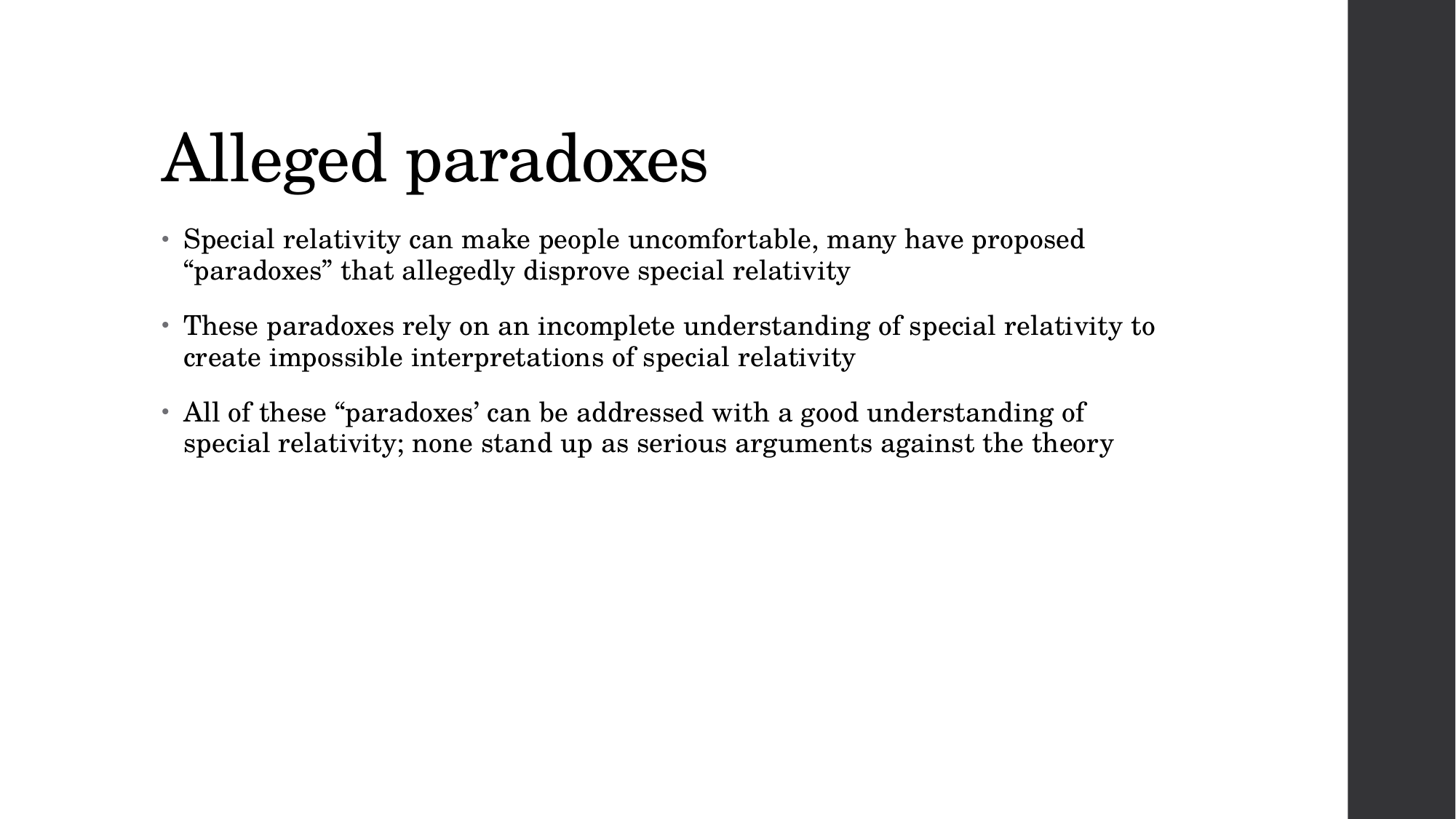

# Alleged paradoxes
Special relativity can make people uncomfortable, many have proposed “paradoxes” that allegedly disprove special relativity
These paradoxes rely on an incomplete understanding of special relativity to create impossible interpretations of special relativity
All of these “paradoxes’ can be addressed with a good understanding of special relativity; none stand up as serious arguments against the theory